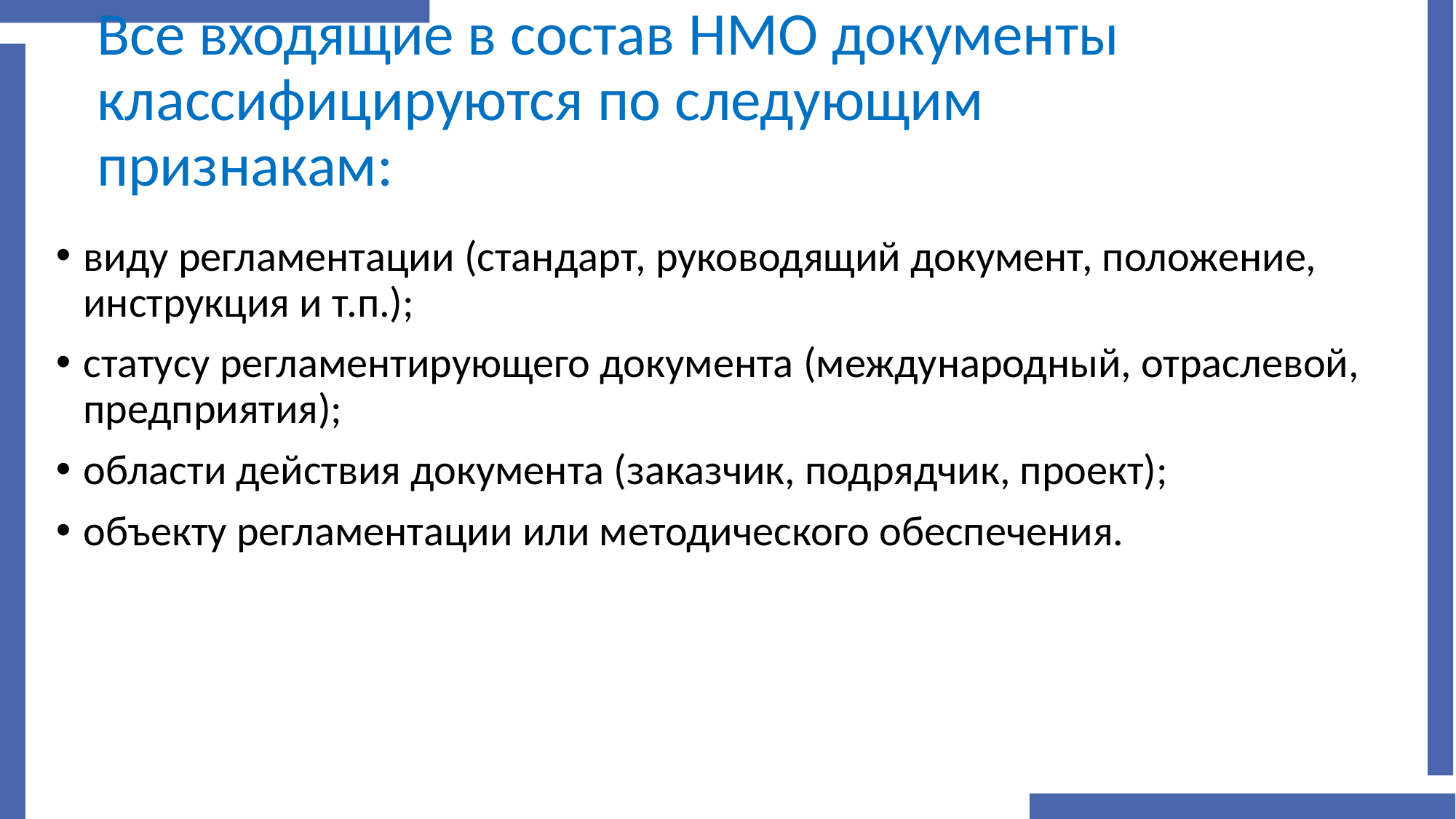

# Все входящие в состав НМО документы классифицируются по следующим признакам:
виду регламентации (стандарт, руководящий документ, положение, инструкция и т.п.);
статусу регламентирующего документа (международный, отраслевой, предприятия);
области действия документа (заказчик, подрядчик, проект);
объекту регламентации или методического обеспечения.